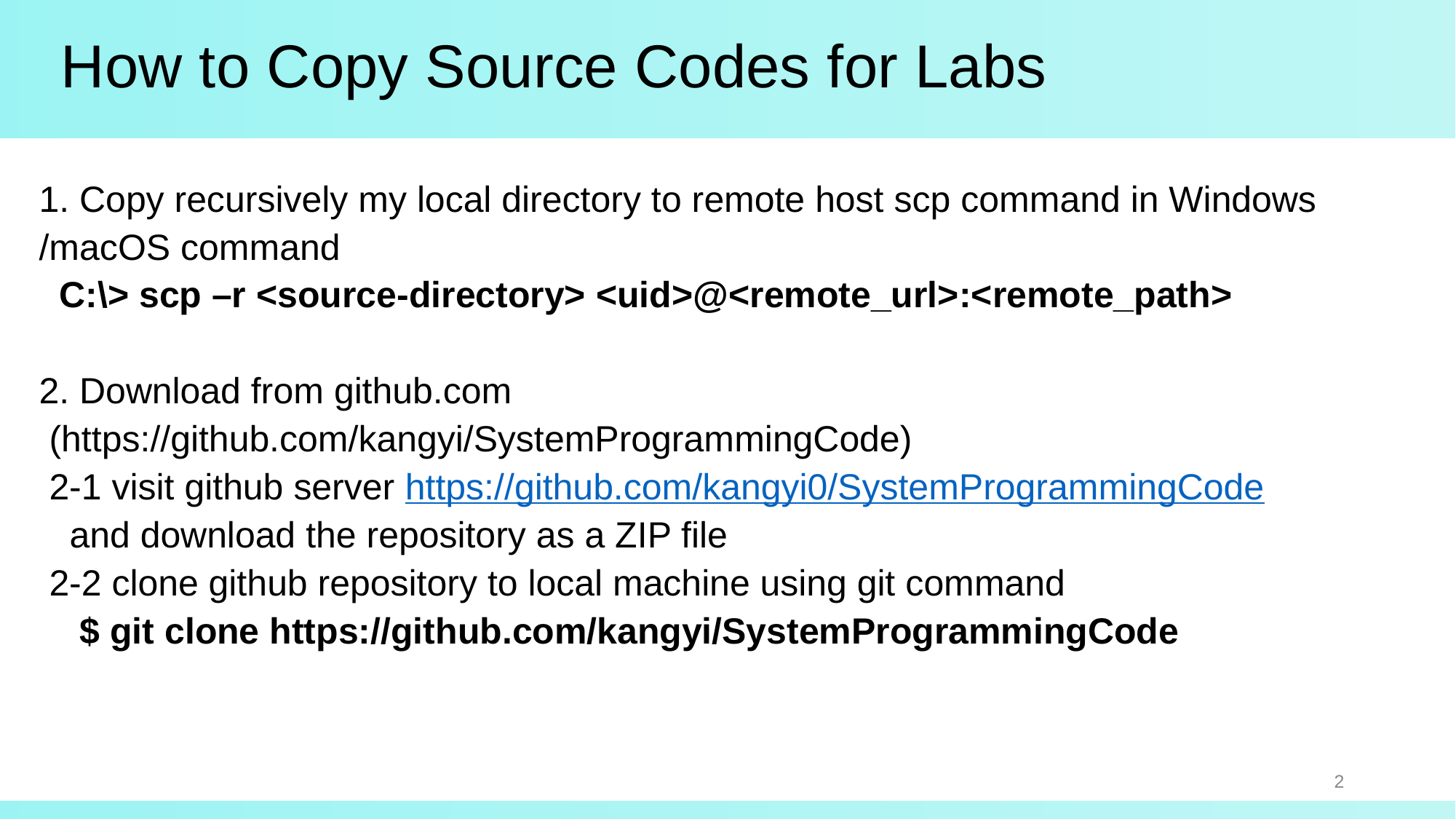

# How to Copy Source Codes for Labs
1. Copy recursively my local directory to remote host scp command in Windows /macOS command
  C:\> scp –r <source-directory> <uid>@<remote_url>:<remote_path>

2. Download from github.com
 (https://github.com/kangyi/SystemProgrammingCode)
 2-1 visit github server https://github.com/kangyi0/SystemProgrammingCode
   and download the repository as a ZIP file
 2-2 clone github repository to local machine using git command
    $ git clone https://github.com/kangyi/SystemProgrammingCode

2